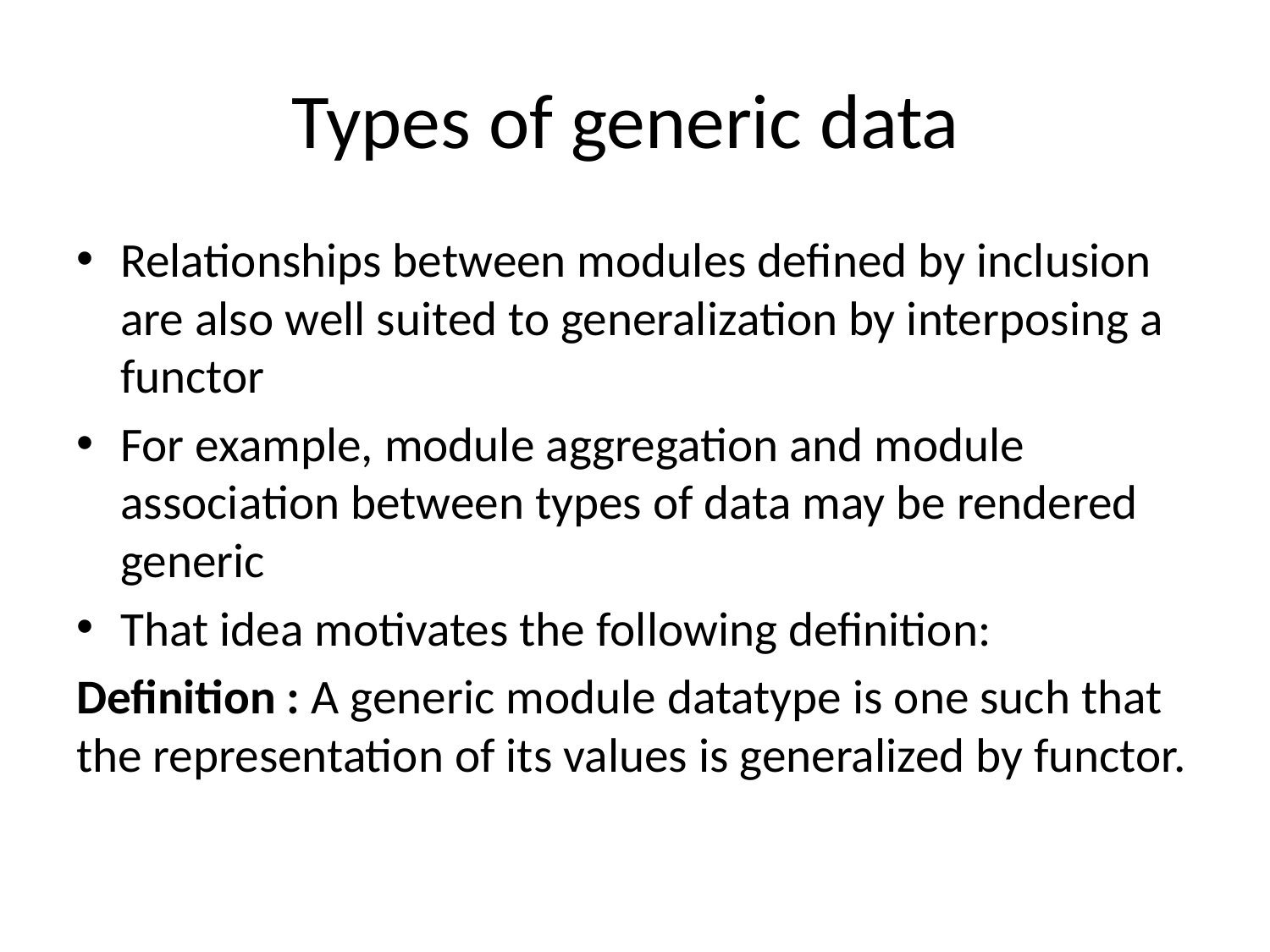

# Types of generic data
Relationships between modules defined by inclusion are also well suited to generalization by interposing a functor
For example, module aggregation and module association between types of data may be rendered generic
That idea motivates the following definition:
Definition : A generic module datatype is one such that the representation of its values is generalized by functor.